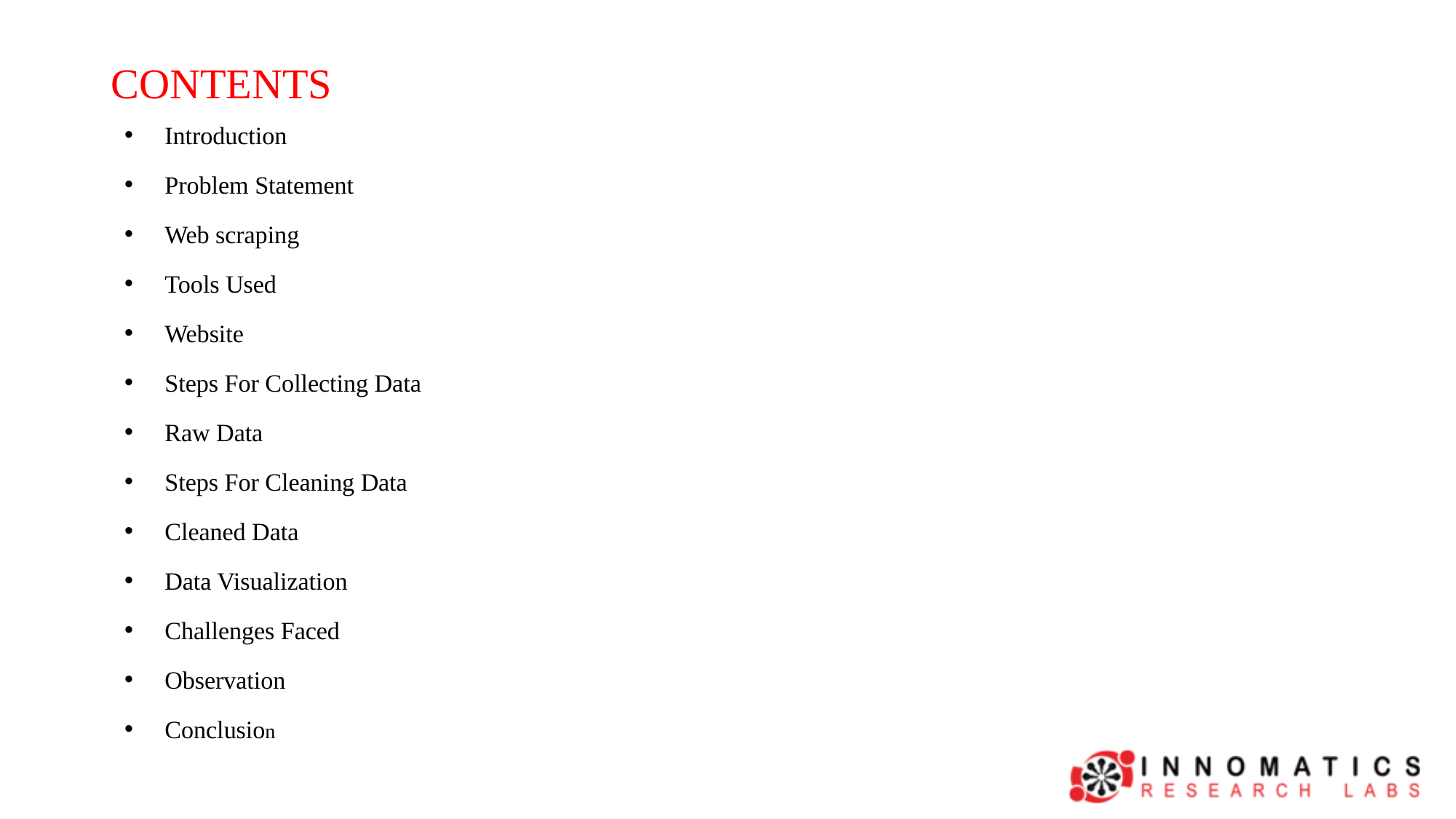

# CONTENTS
Introduction
Problem Statement
Web scraping
Tools Used
Website
Steps For Collecting Data
Raw Data
Steps For Cleaning Data
Cleaned Data
Data Visualization
Challenges Faced
Observation
Conclusion